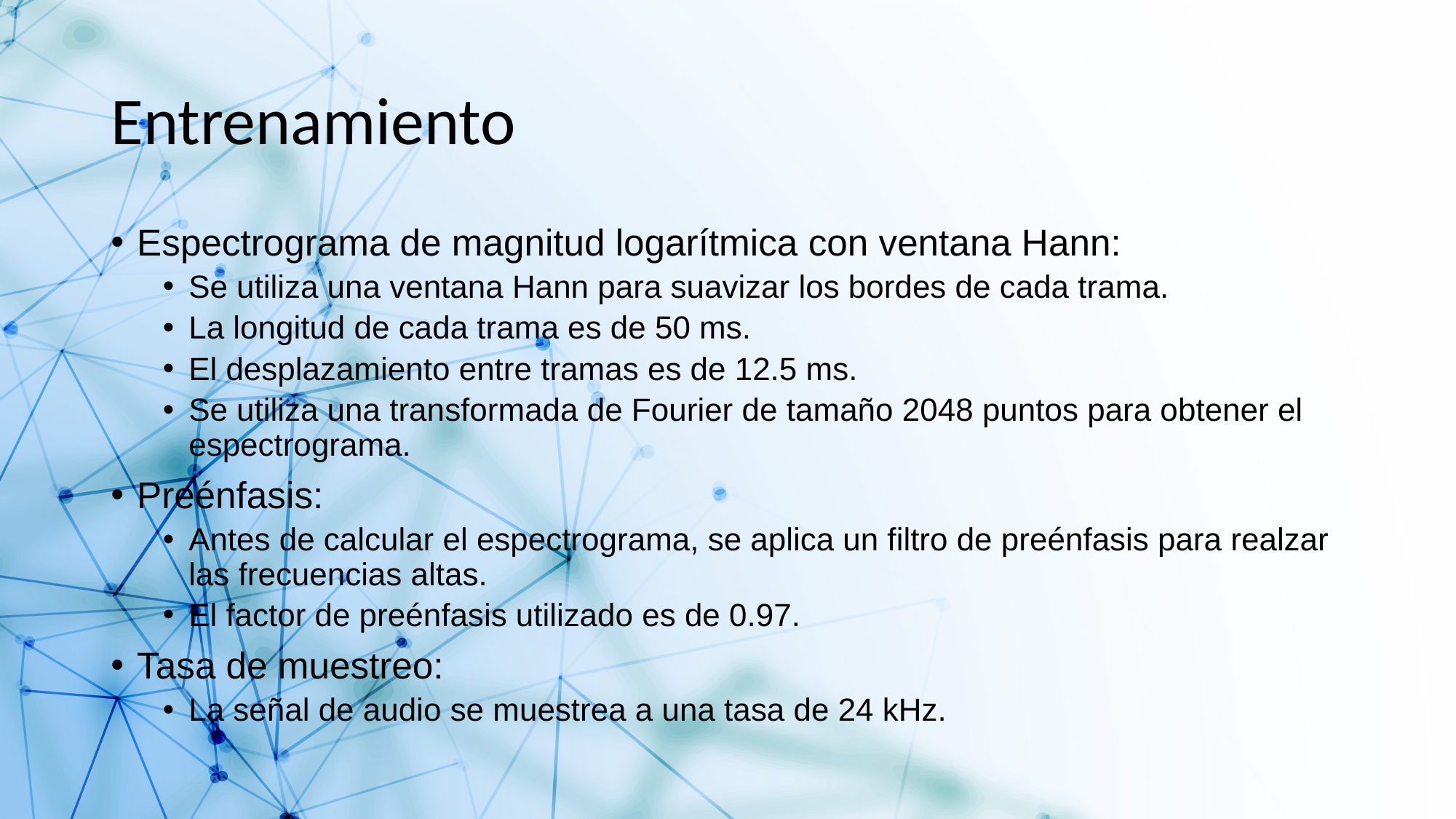

# Entrenamiento
Espectrograma de magnitud logarítmica con ventana Hann:
Se utiliza una ventana Hann para suavizar los bordes de cada trama.
La longitud de cada trama es de 50 ms.
El desplazamiento entre tramas es de 12.5 ms.
Se utiliza una transformada de Fourier de tamaño 2048 puntos para obtener el espectrograma.
Preénfasis:
Antes de calcular el espectrograma, se aplica un filtro de preénfasis para realzar las frecuencias altas.
El factor de preénfasis utilizado es de 0.97.
Tasa de muestreo:
La señal de audio se muestrea a una tasa de 24 kHz.